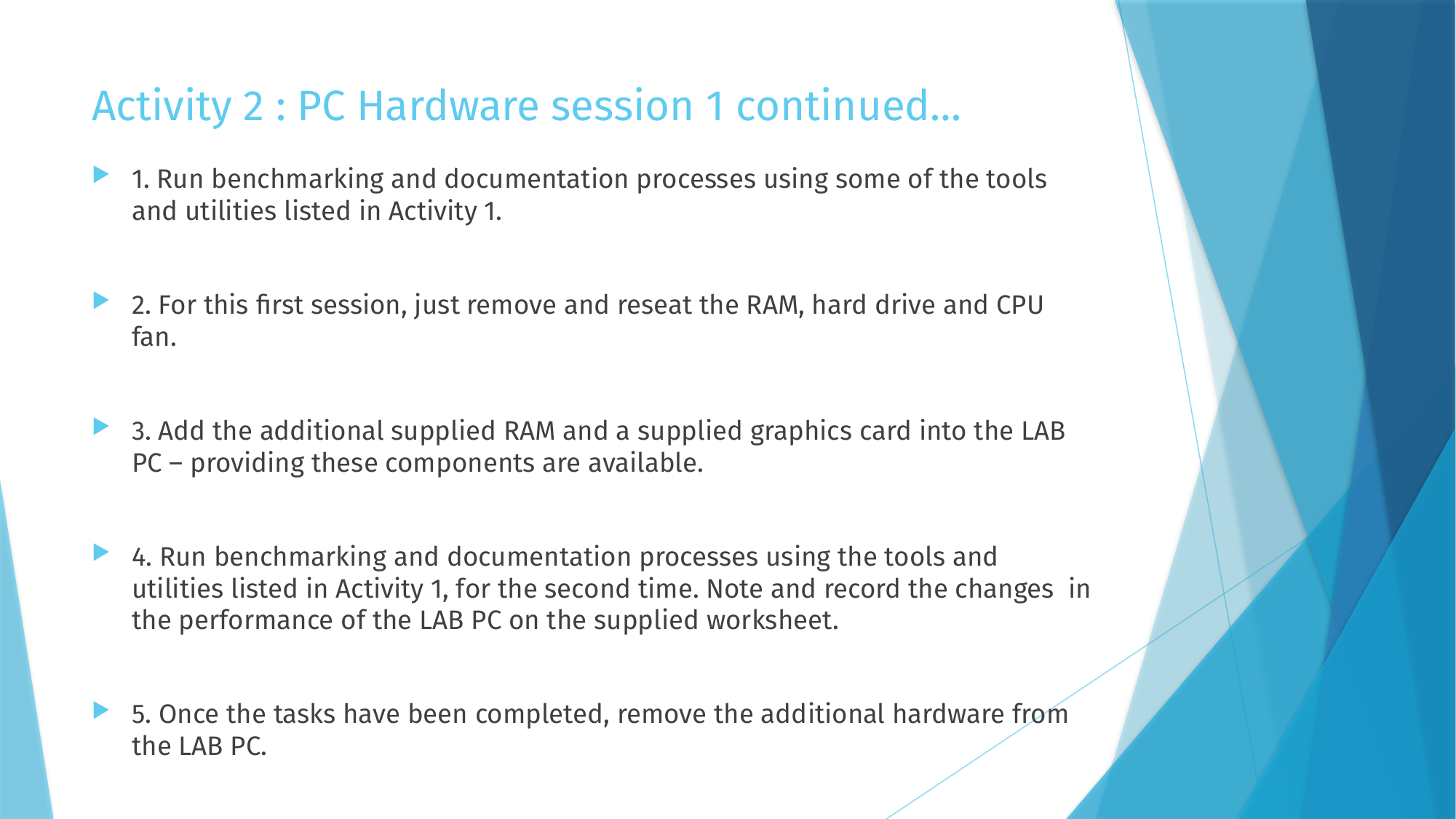

# Activity 2 : PC Hardware session 1 continued…
1. Run benchmarking and documentation processes using some of the tools and utilities listed in Activity 1.

2. For this first session, just remove and reseat the RAM, hard drive and CPU fan.

3. Add the additional supplied RAM and a supplied graphics card into the LAB PC – providing these components are available.

4. Run benchmarking and documentation processes using the tools and utilities listed in Activity 1, for the second time. Note and record the changes  in the performance of the LAB PC on the supplied worksheet.

5. Once the tasks have been completed, remove the additional hardware from the LAB PC.